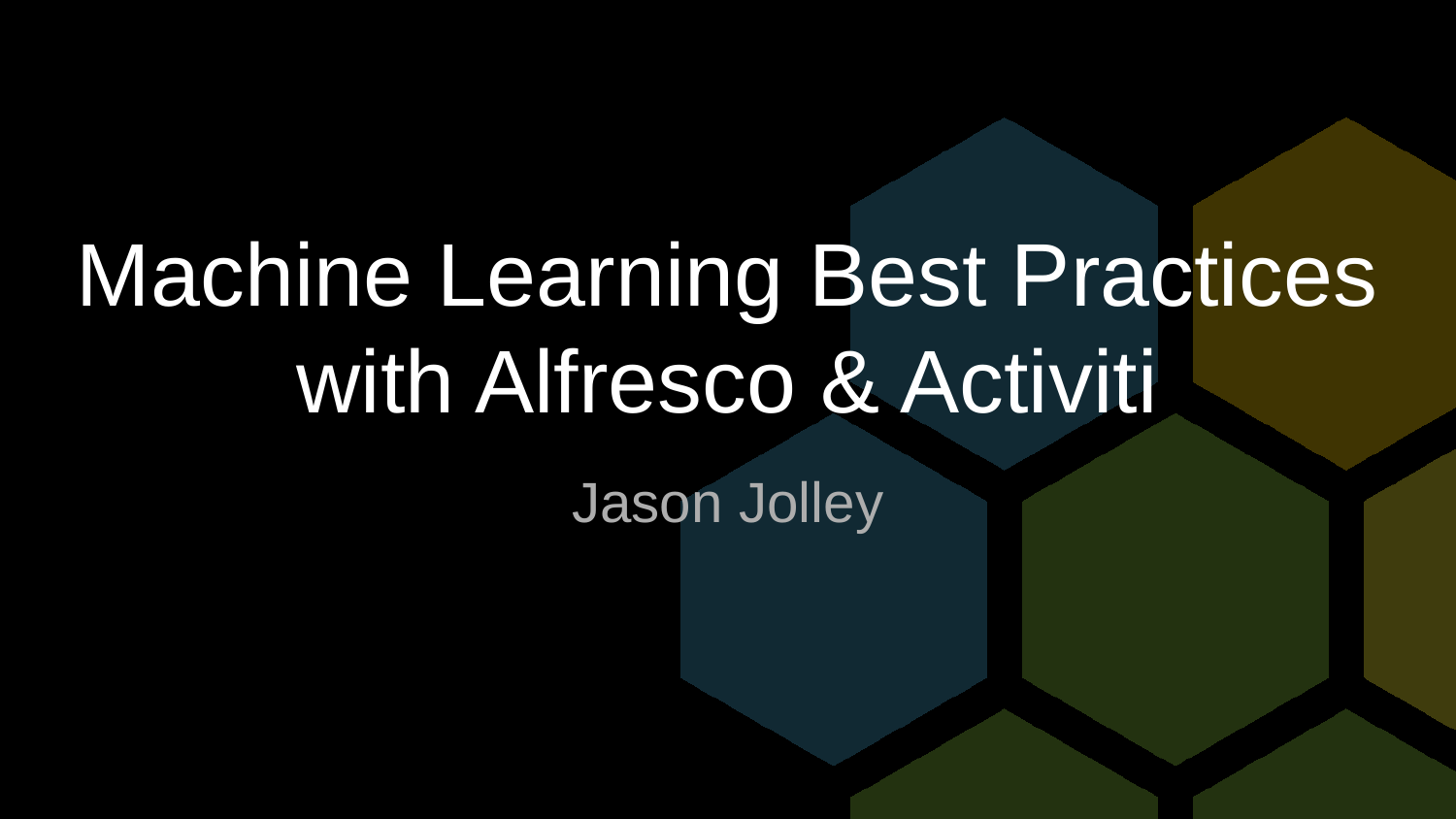

# Machine Learning Best Practices with Alfresco & Activiti
Jason Jolley